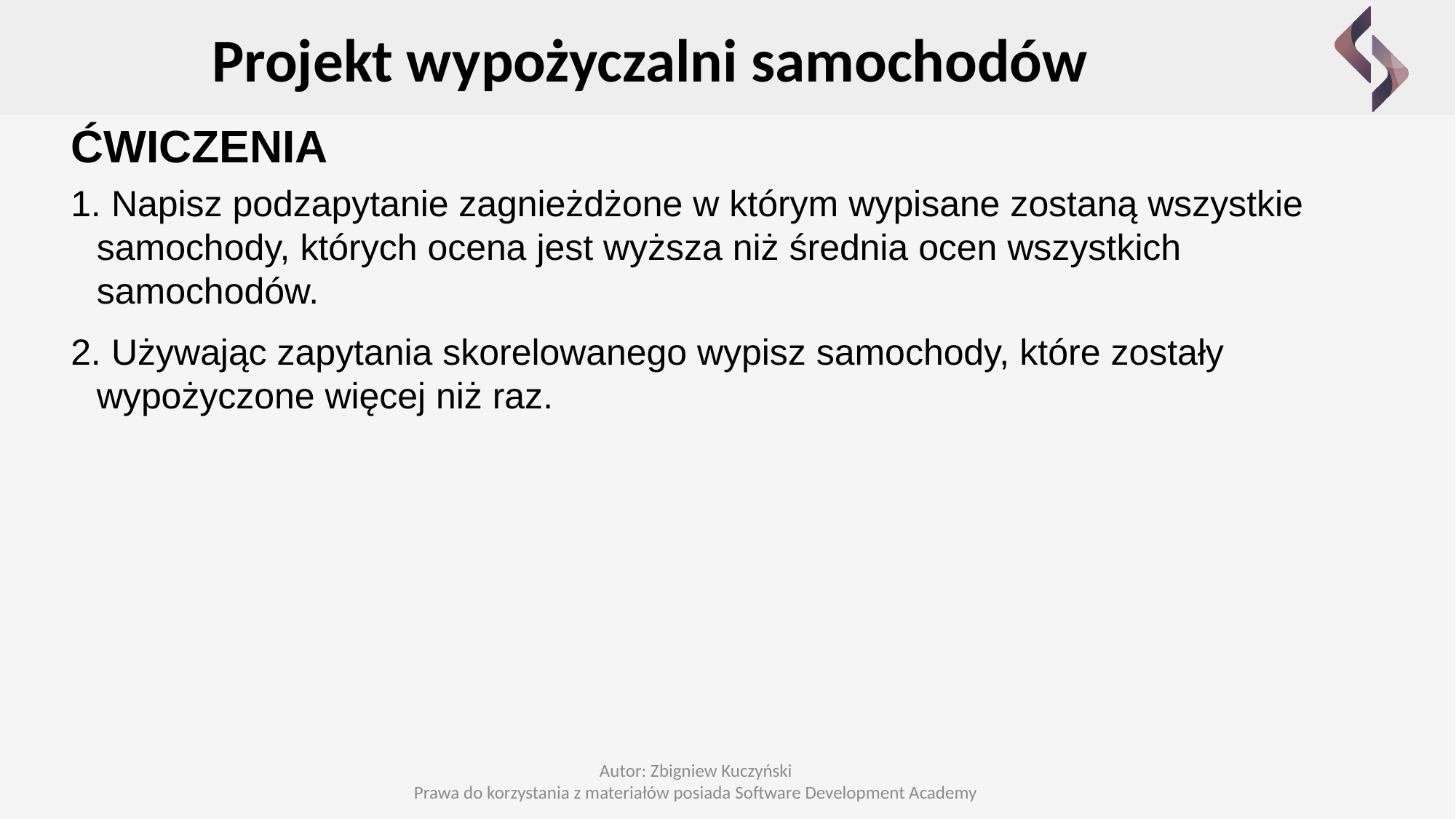

Projekt wypożyczalni samochodów
ĆWICZENIA
 Napisz podzapytanie zagnieżdżone w którym wypisane zostaną wszystkie samochody, których ocena jest wyższa niż średnia ocen wszystkich samochodów.
 Używając zapytania skorelowanego wypisz samochody, które zostały wypożyczone więcej niż raz.

Autor: Zbigniew Kuczyński
Prawa do korzystania z materiałów posiada Software Development Academy